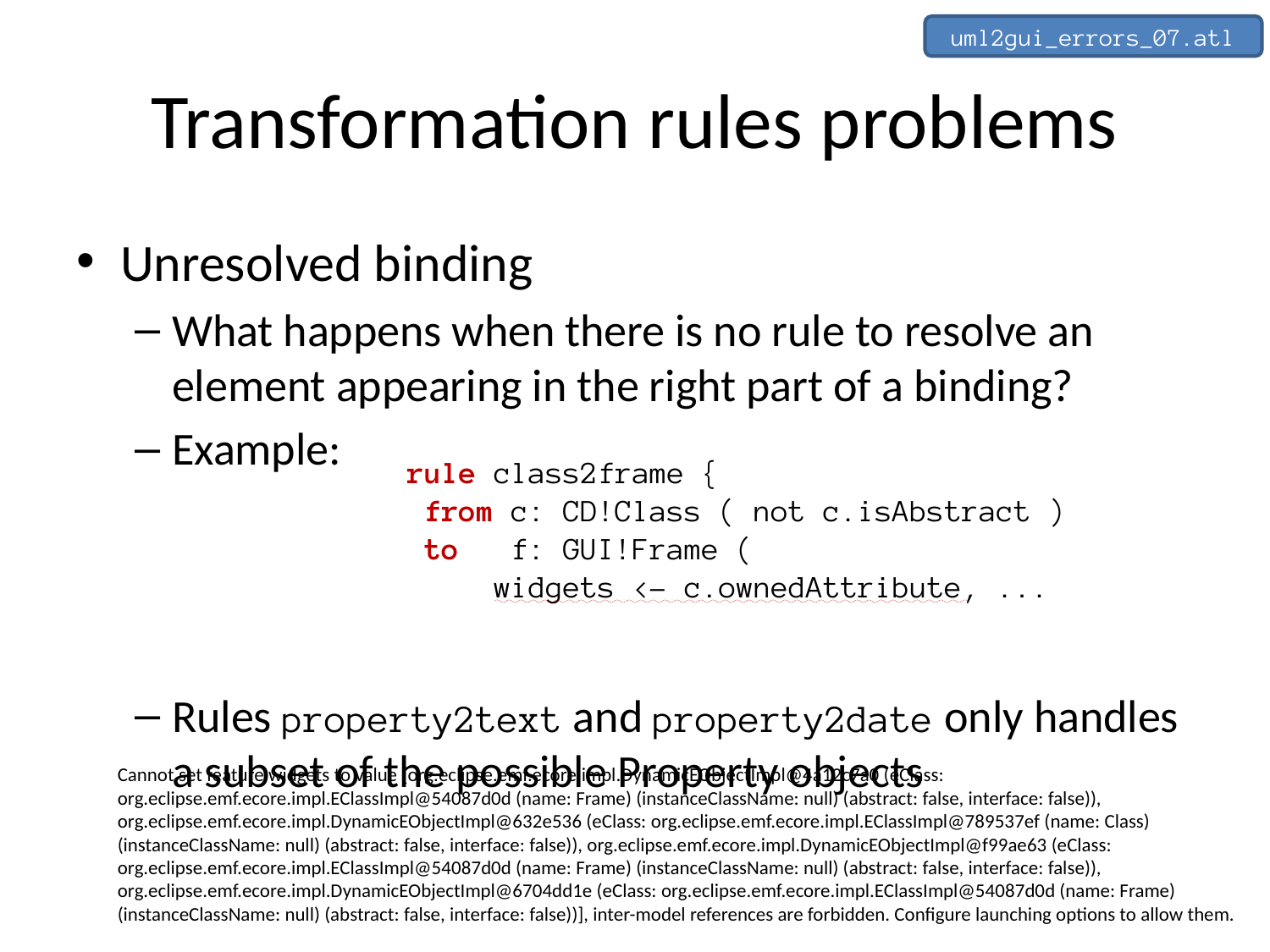

uml2gui_errors_07.atl
# Transformation rules problems
Unresolved binding
What happens when there is no rule to resolve an element appearing in the right part of a binding?
Example:

Rules property2text and property2date only handles a subset of the possible Property objects

rule class2frame {
 from c: CD!Class ( not c.isAbstract )
 to   f: GUI!Frame (
     widgets <- c.ownedAttribute, ...

Cannot set feature widgets to value [org.eclipse.emf.ecore.impl.DynamicEObjectImpl@4a12c7a0 (eClass: org.eclipse.emf.ecore.impl.EClassImpl@54087d0d (name: Frame) (instanceClassName: null) (abstract: false, interface: false)), org.eclipse.emf.ecore.impl.DynamicEObjectImpl@632e536 (eClass: org.eclipse.emf.ecore.impl.EClassImpl@789537ef (name: Class) (instanceClassName: null) (abstract: false, interface: false)), org.eclipse.emf.ecore.impl.DynamicEObjectImpl@f99ae63 (eClass: org.eclipse.emf.ecore.impl.EClassImpl@54087d0d (name: Frame) (instanceClassName: null) (abstract: false, interface: false)), org.eclipse.emf.ecore.impl.DynamicEObjectImpl@6704dd1e (eClass: org.eclipse.emf.ecore.impl.EClassImpl@54087d0d (name: Frame) (instanceClassName: null) (abstract: false, interface: false))], inter-model references are forbidden. Configure launching options to allow them.